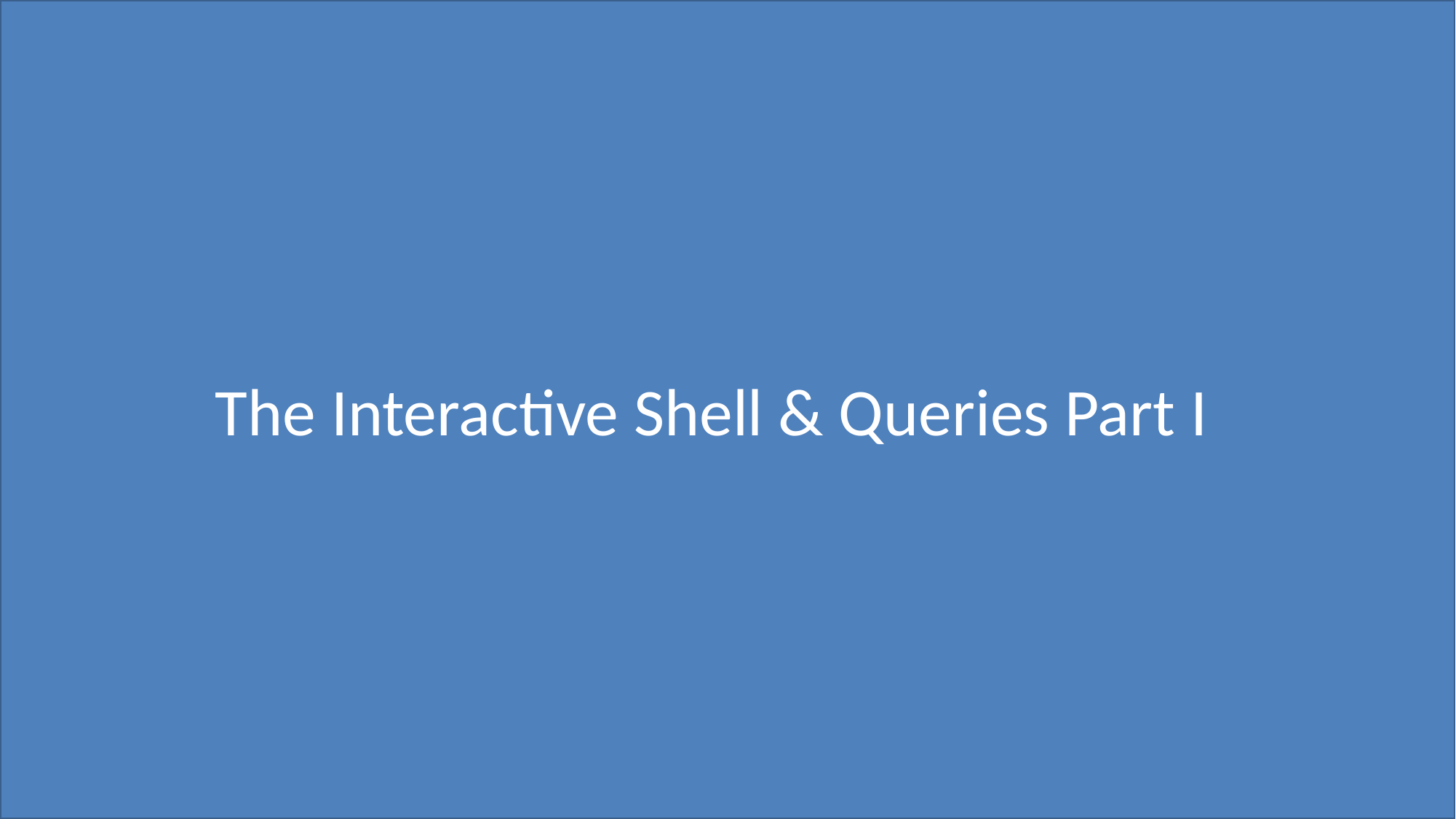

The Interactive Shell & Queries Part I